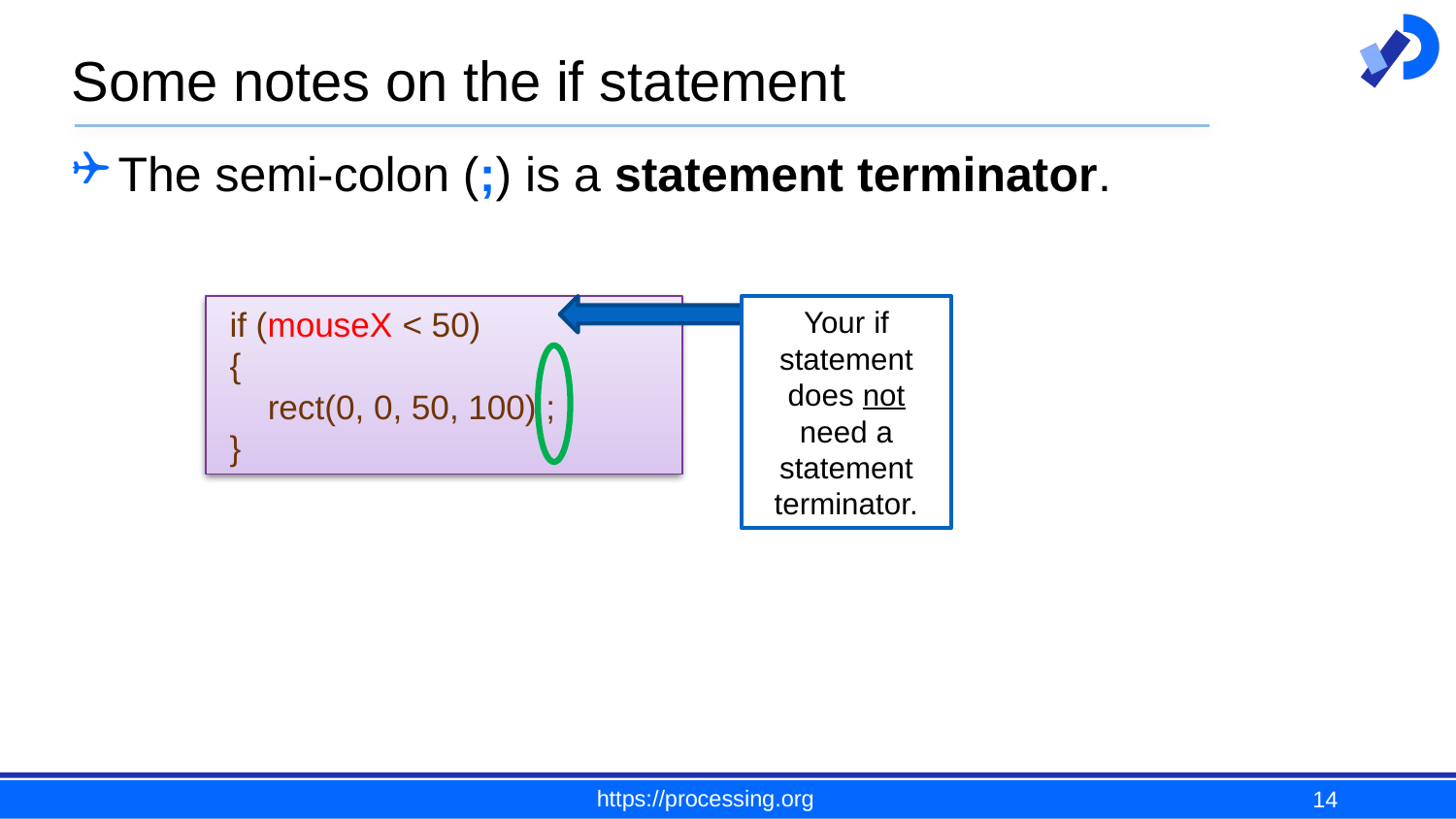

# Some notes on the if statement
The semi-colon (;) is a statement terminator.

 if (mouseX < 50)
 {
     rect(0, 0, 50, 100) ;
 }
Your if statement does not need a statement terminator.

14
https://processing.org